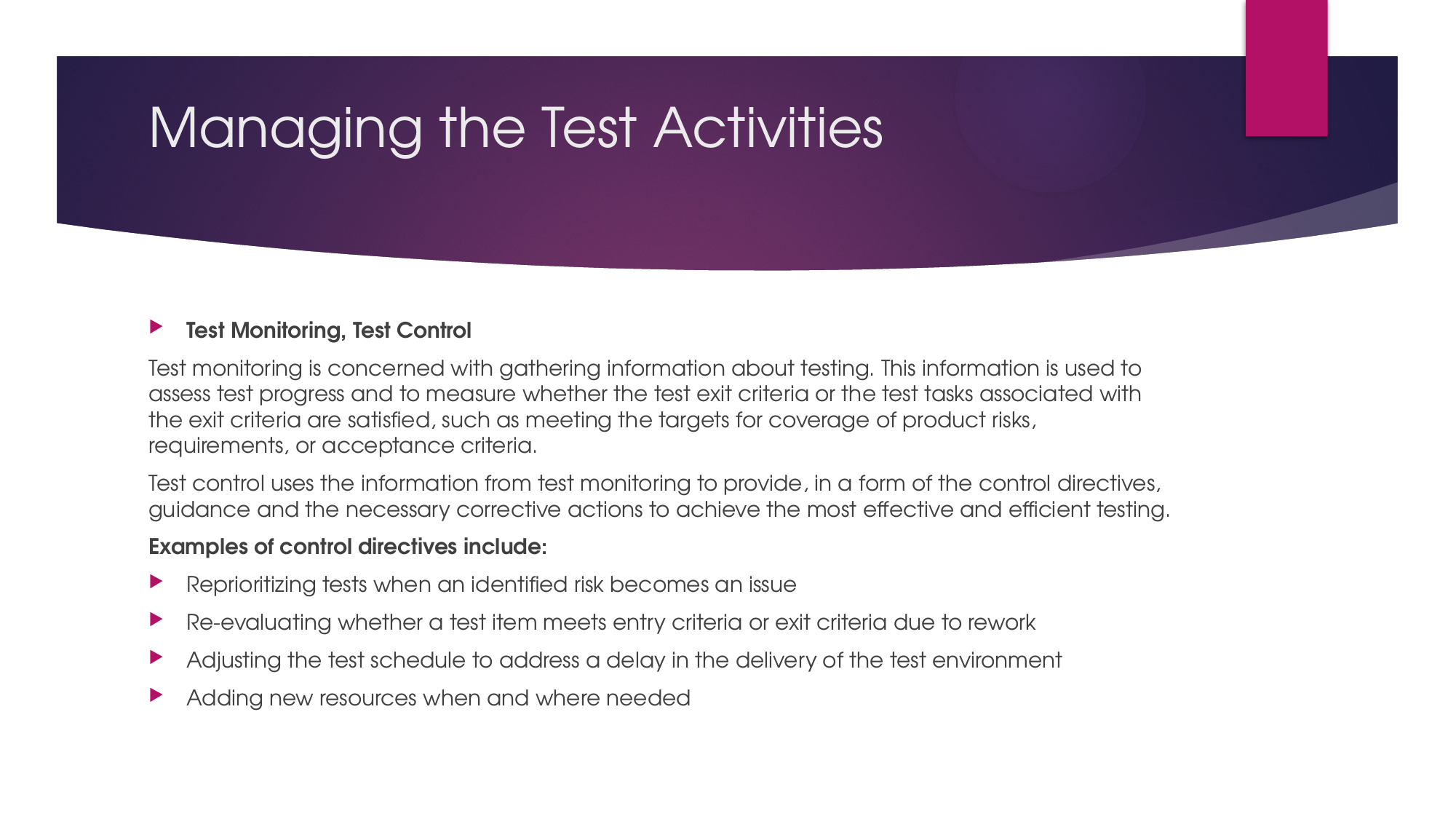

# Managing the Test Activities
Test Monitoring, Test Control
Test monitoring is concerned with gathering information about testing. This information is used to assess test progress and to measure whether the test exit criteria or the test tasks associated with the exit criteria are satisfied, such as meeting the targets for coverage of product risks, requirements, or acceptance criteria.
Test control uses the information from test monitoring to provide, in a form of the control directives, guidance and the necessary corrective actions to achieve the most effective and efficient testing.
Examples of control directives include:
Reprioritizing tests when an identified risk becomes an issue
Re-evaluating whether a test item meets entry criteria or exit criteria due to rework
Adjusting the test schedule to address a delay in the delivery of the test environment
Adding new resources when and where needed